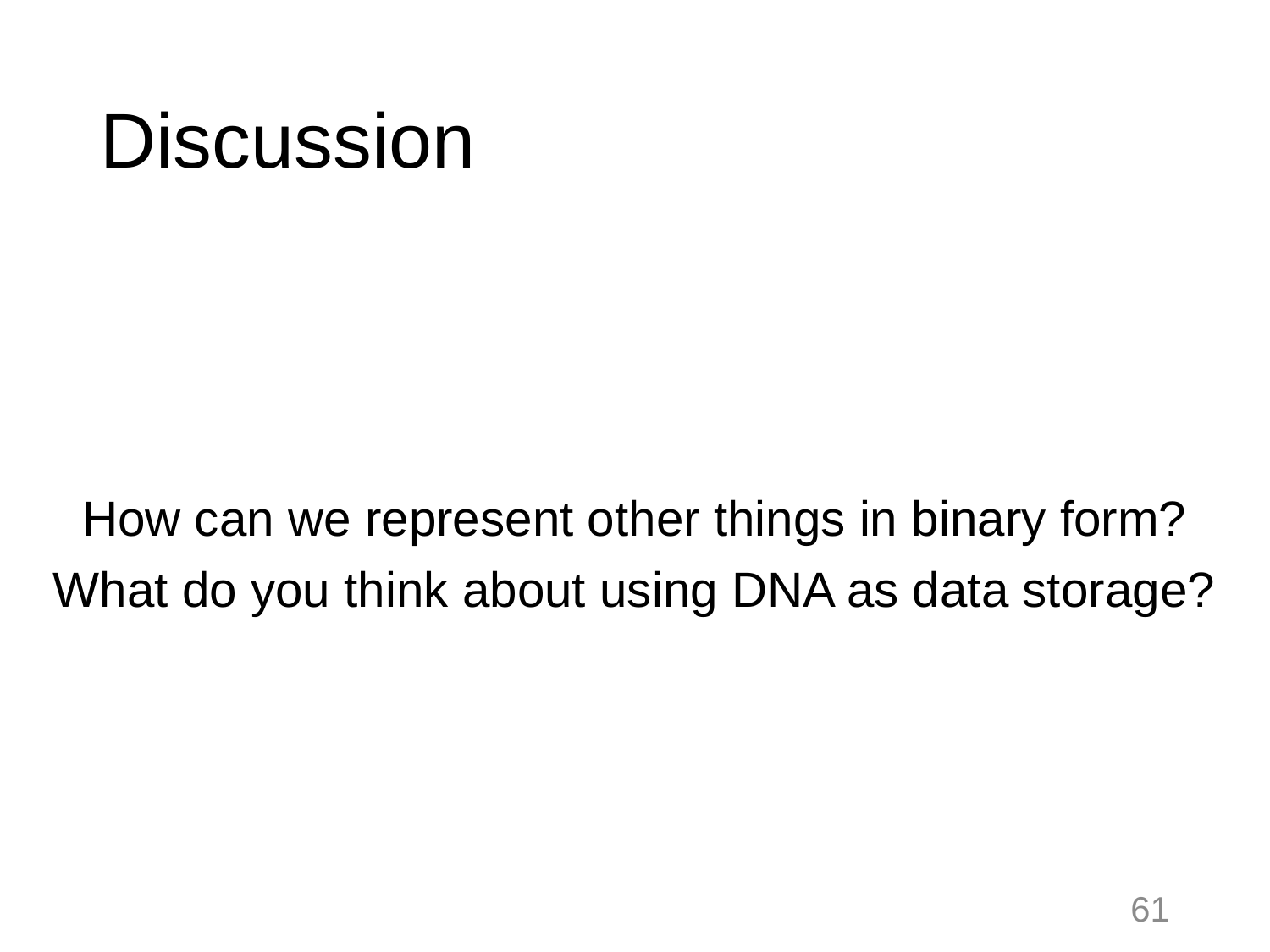

# Discussion
How can we represent other things in binary form?
What do you think about using DNA as data storage?
61